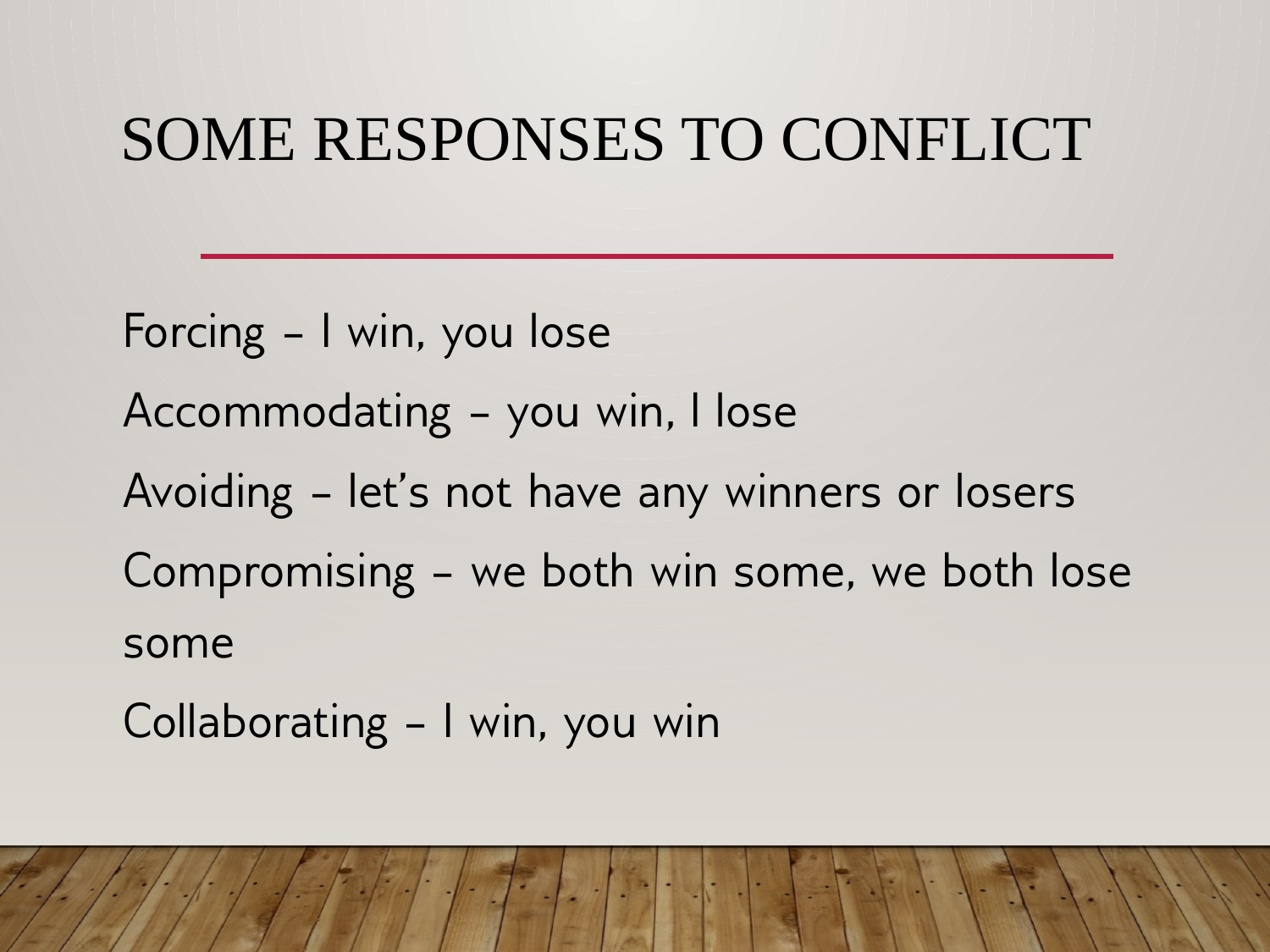

# Some responses to conflict
Forcing – I win, you lose
Accommodating – you win, I lose
Avoiding – let’s not have any winners or losers
Compromising – we both win some, we both lose some
Collaborating – I win, you win